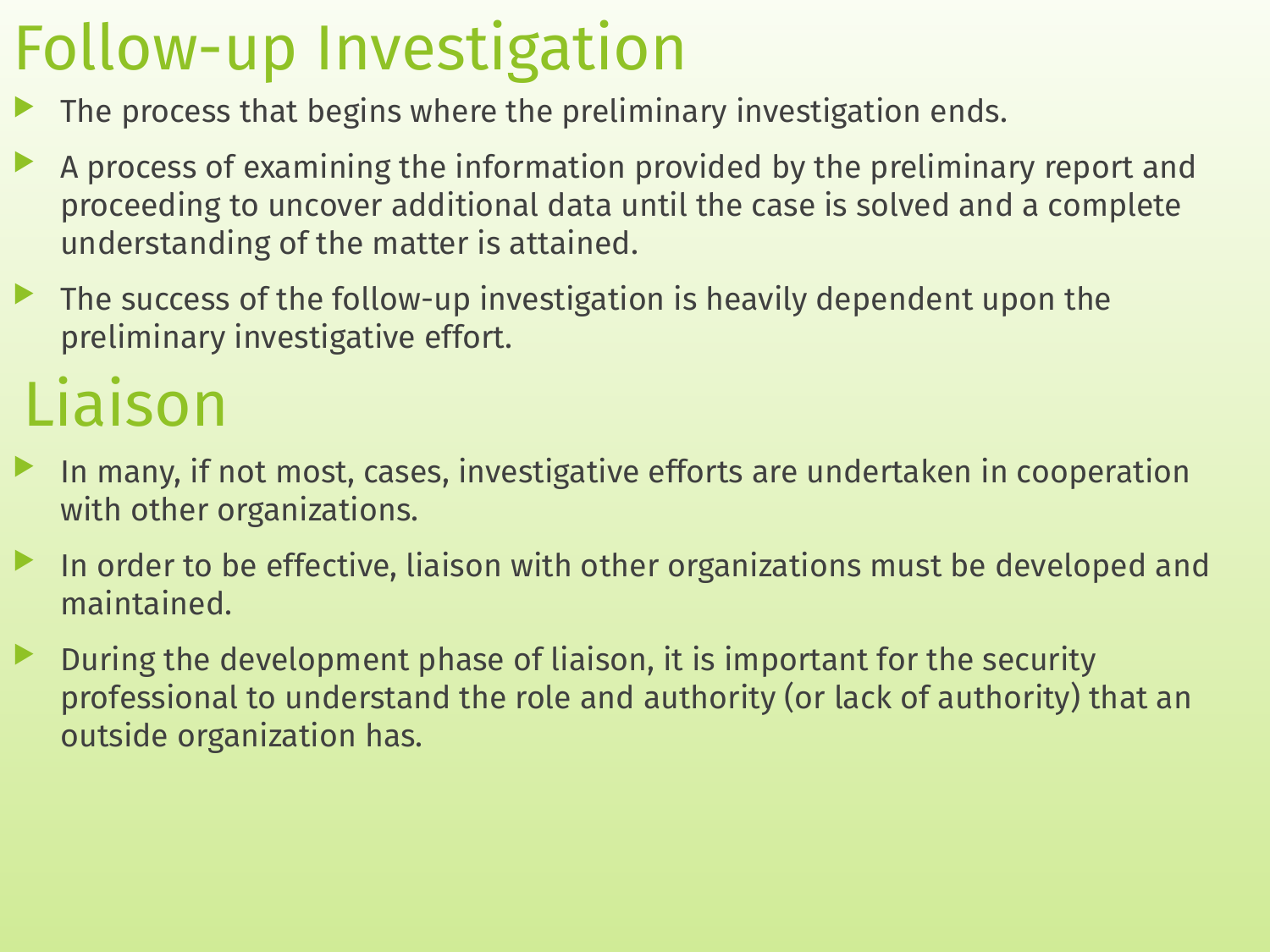

# Follow-up Investigation
The process that begins where the preliminary investigation ends.
A process of examining the information provided by the preliminary report and proceeding to uncover additional data until the case is solved and a complete understanding of the matter is attained.
The success of the follow-up investigation is heavily dependent upon the preliminary investigative effort.

Liaison
In many, if not most, cases, investigative efforts are undertaken in cooperation with other organizations.
In order to be effective, liaison with other organizations must be developed and maintained.
During the development phase of liaison, it is important for the security professional to understand the role and authority (or lack of authority) that an outside organization has.
10